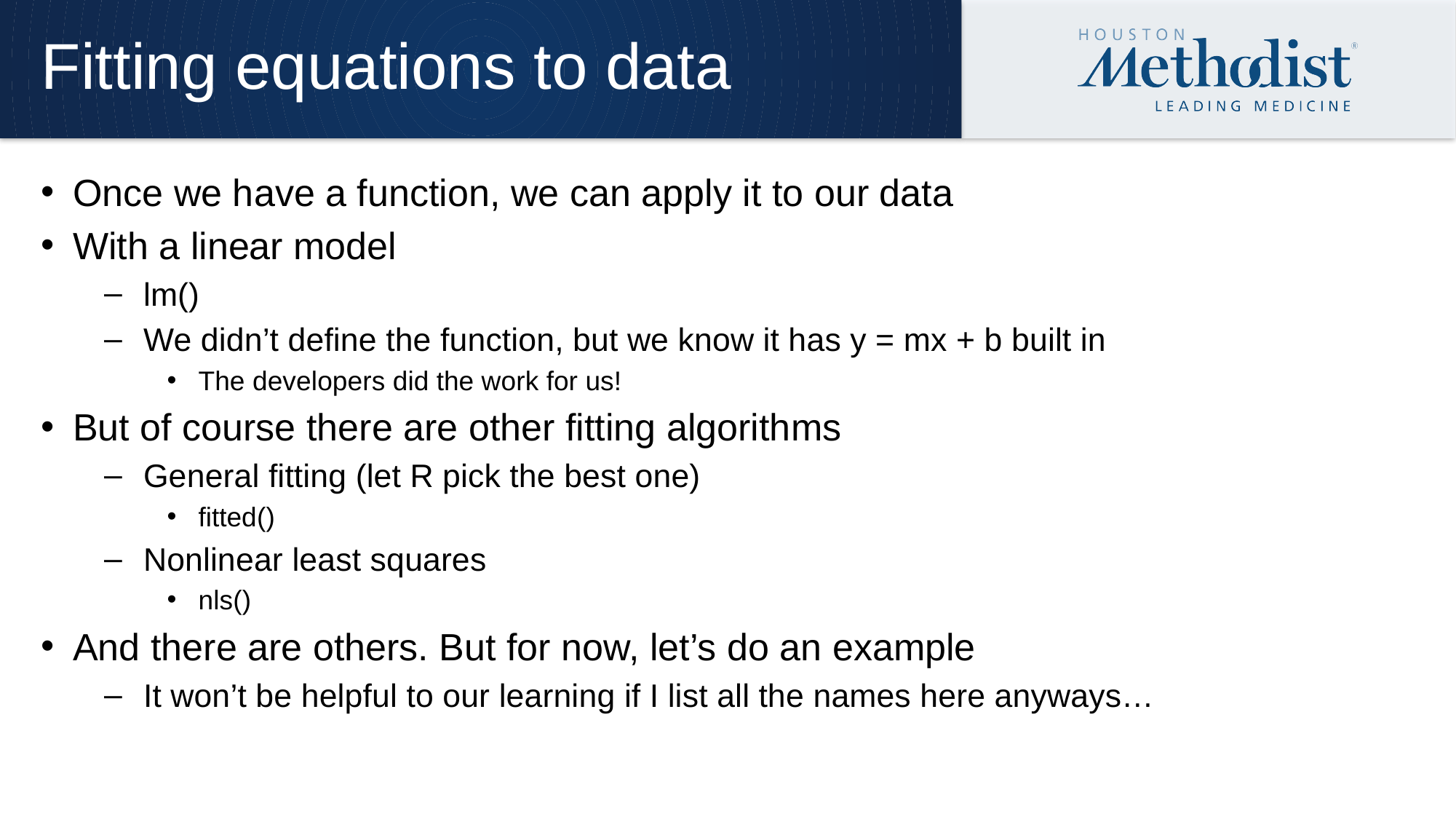

# Fitting equations to data
Once we have a function, we can apply it to our data
With a linear model
lm()
We didn’t define the function, but we know it has y = mx + b built in
The developers did the work for us!
But of course there are other fitting algorithms
General fitting (let R pick the best one)
fitted()
Nonlinear least squares
nls()
And there are others. But for now, let’s do an example
It won’t be helpful to our learning if I list all the names here anyways…